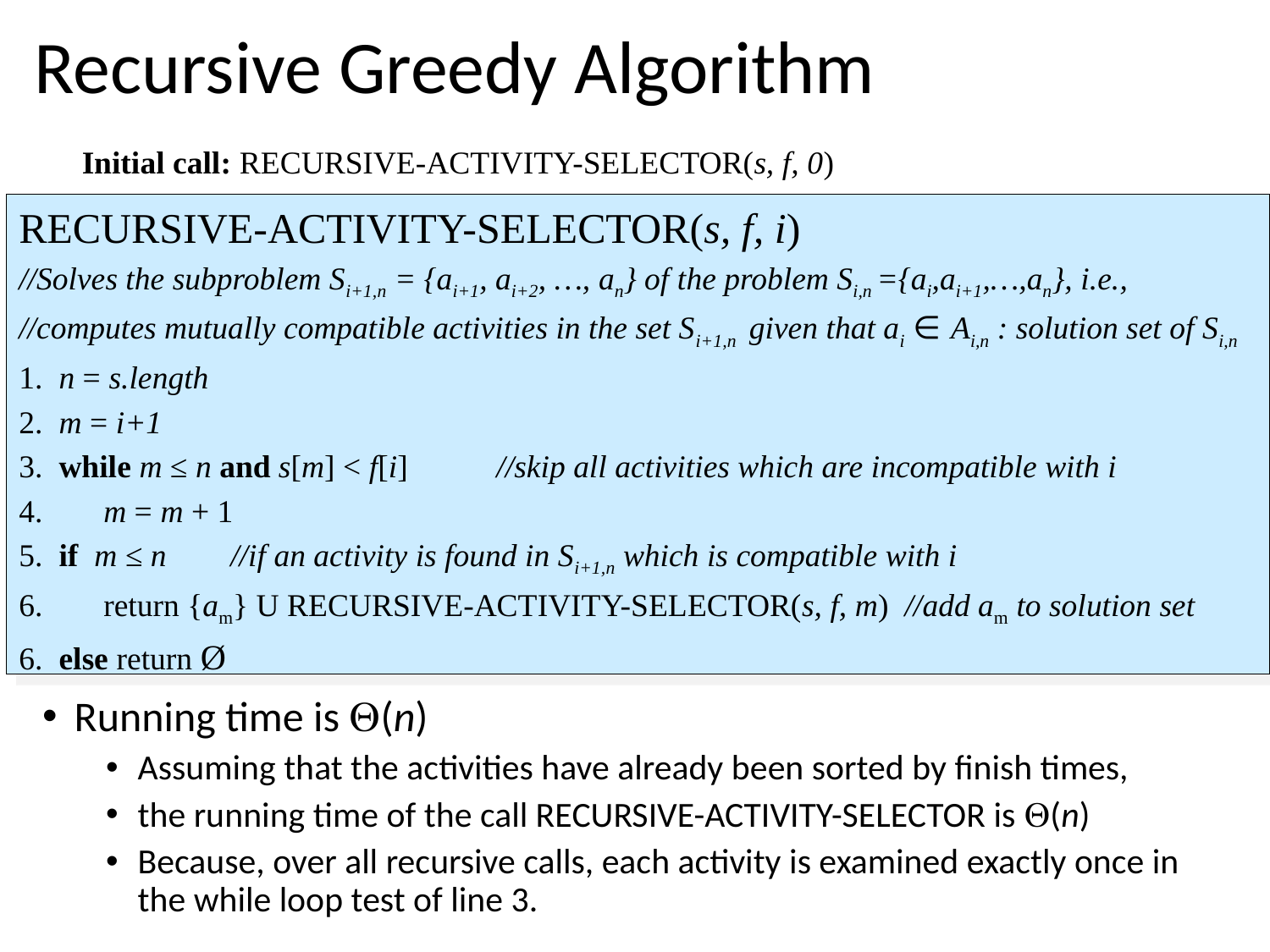

# Recursive Greedy Algorithm
Initial call: RECURSIVE-ACTIVITY-SELECTOR(s, f, 0)
RECURSIVE-ACTIVITY-SELECTOR(s, f, i)
//Solves the subproblem Si+1,n = {ai+1, ai+2, …, an} of the problem Si,n ={ai,ai+1,…,an}, i.e.,
//computes mutually compatible activities in the set Si+1,n  given that ai ∈ Ai,n : solution set of Si,n
1.  n = s.length
2.  m = i+1
3.  while m ≤ n and s[m] < f[i]           //skip all activities which are incompatible with i
4. 	m = m + 1
5.  if  m ≤ n	//if an activity is found in Si+1,n which is compatible with i
6. 	return {am} U RECURSIVE-ACTIVITY-SELECTOR(s, f, m)  //add am to solution set
6.  else return Ø

Running time is Θ(n)
Assuming that the activities have already been sorted by finish times,
the running time of the call RECURSIVE-ACTIVITY-SELECTOR is Θ(n)
Because, over all recursive calls, each activity is examined exactly once in the while loop test of line 3.